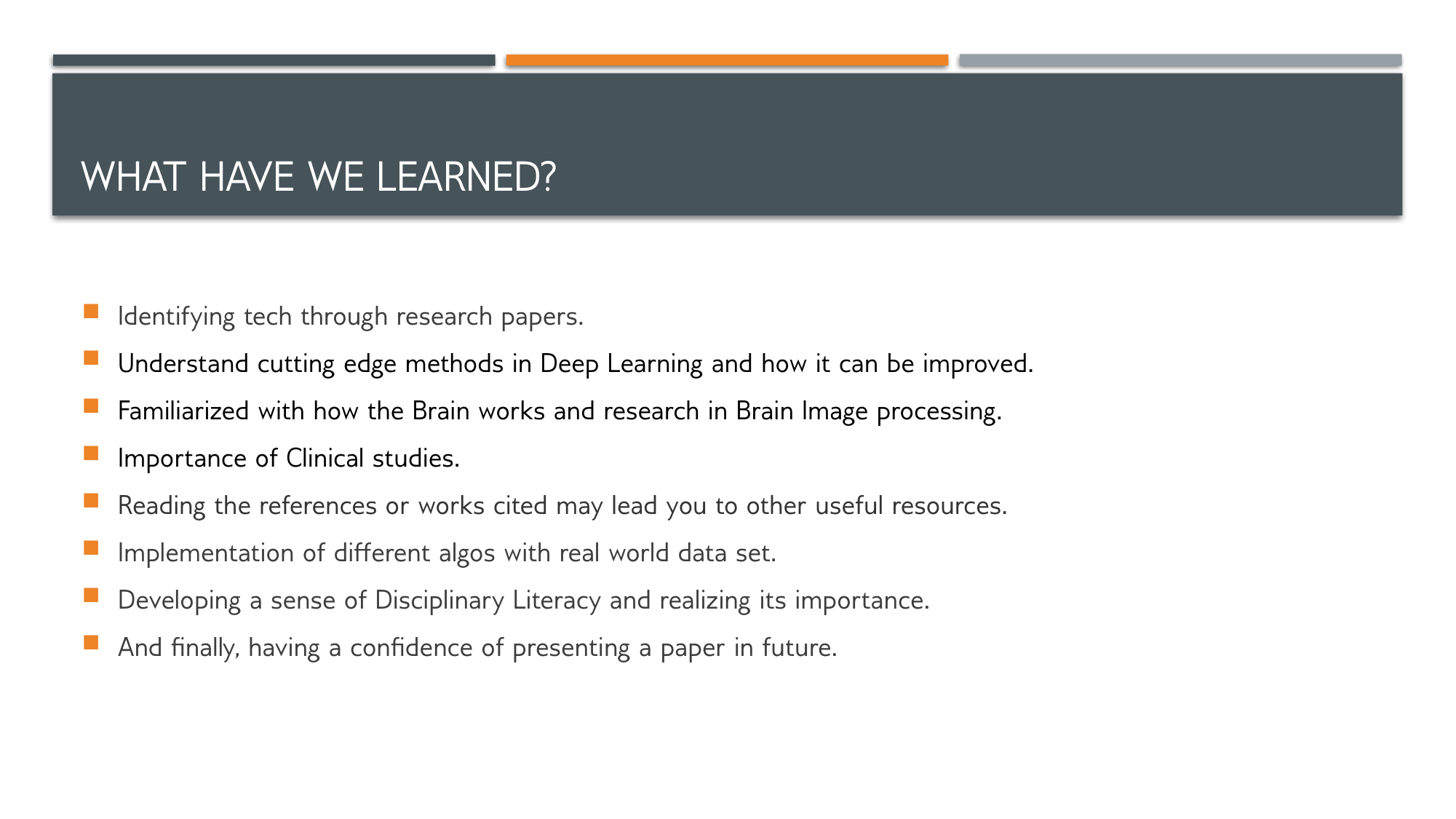

# What have we learned?
Identifying tech through research papers.
Understand cutting edge methods in Deep Learning and how it can be improved.
Familiarized with how the Brain works and research in Brain Image processing.
Importance of Clinical studies.
Reading the references or works cited may lead you to other useful resources.
Implementation of different algos with real world data set.
Developing a sense of Disciplinary Literacy and realizing its importance.
And finally, having a confidence of presenting a paper in future.